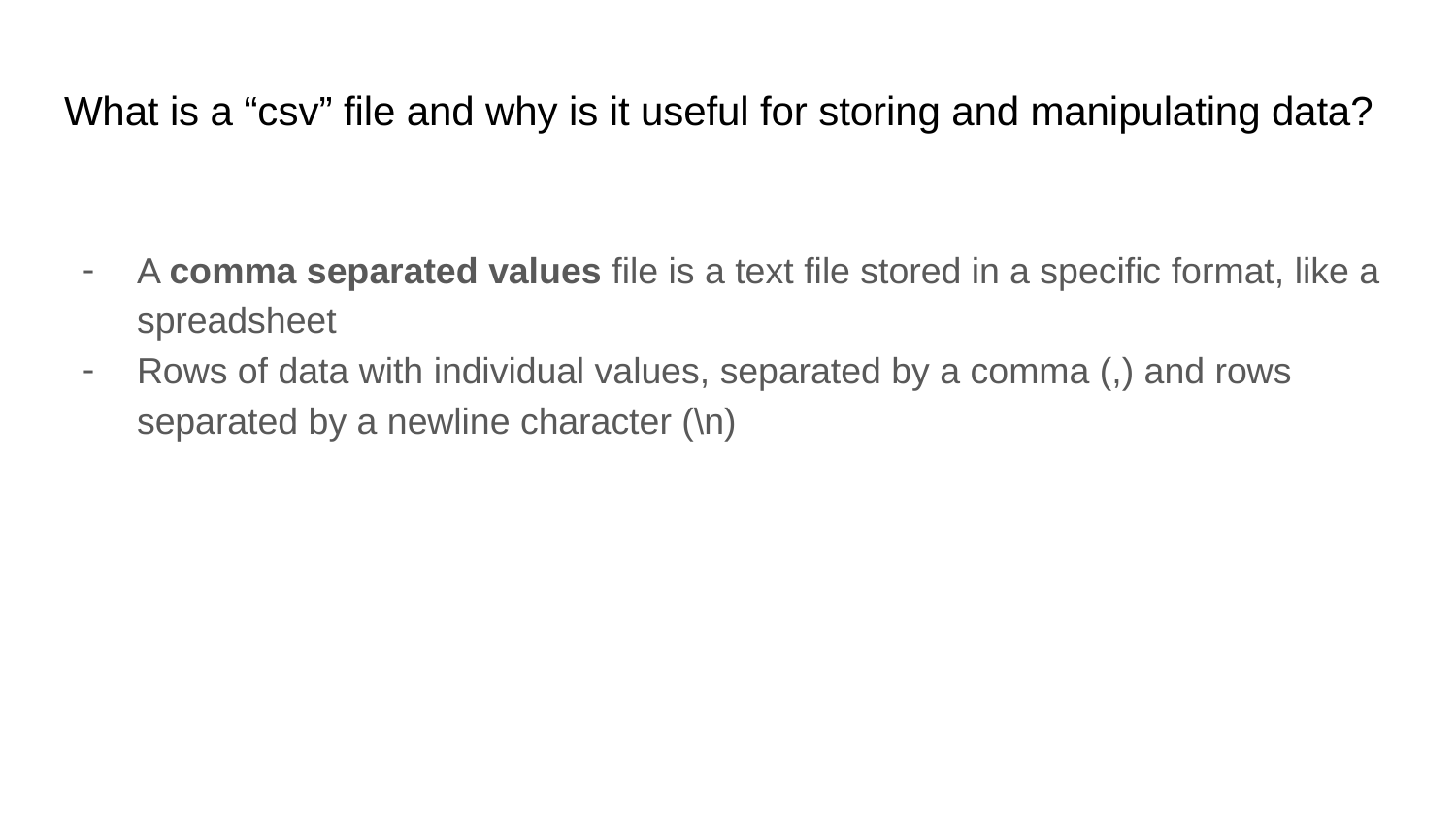

# What is a “csv” file and why is it useful for storing and manipulating data?
A comma separated values file is a text file stored in a specific format, like a spreadsheet
Rows of data with individual values, separated by a comma (,) and rows separated by a newline character (\n)